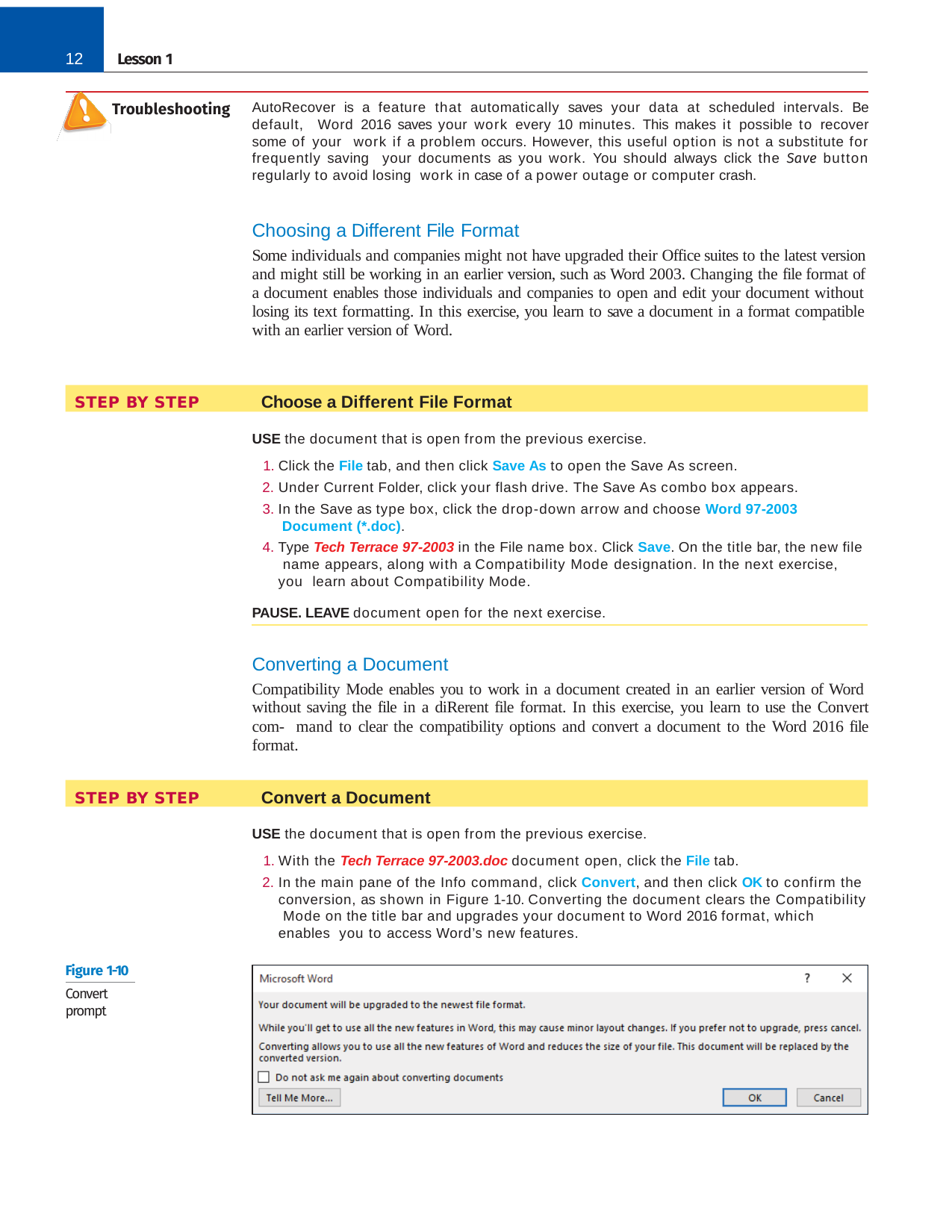

12
Lesson 1

Troubleshooting
AutoRecover is a feature that automatically saves your data at scheduled intervals. Be default,  Word 2016 saves your work every 10 minutes. This makes it possible to recover some of your  work if a problem occurs. However, this useful option is not a substitute for frequently saving  your documents as you work. You should always click the Save button regularly to avoid losing  work in case of a power outage or computer crash.
Choosing a Different File Format
Some individuals and companies might not have upgraded their Office suites to the latest version  and might still be working in an earlier version, such as Word 2003. Changing the file format of  a document enables those individuals and companies to open and edit your document without  losing its text formatting. In this exercise, you learn to save a document in a format compatible  with an earlier version of Word.
STEP BY STEP	Choose a Different File Format
USE the document that is open from the previous exercise.
Click the File tab, and then click Save As to open the Save As screen.
Under Current Folder, click your flash drive. The Save As combo box appears.
In the Save as type box, click the drop-down arrow and choose Word 97-2003  Document (*.doc).
Type Tech Terrace 97-2003 in the File name box. Click Save. On the title bar, the new file  name appears, along with a Compatibility Mode designation. In the next exercise, you  learn about Compatibility Mode.

PAUSE. LEAVE document open for the next exercise.

Converting a Document
Compatibility Mode enables you to work in a document created in an earlier version of Word  without saving the file in a diRerent file format. In this exercise, you learn to use the Convert com-  mand to clear the compatibility options and convert a document to the Word 2016 file format.

STEP BY STEP	Convert a Document
USE the document that is open from the previous exercise.
With the Tech Terrace 97-2003.doc document open, click the File tab.
In the main pane of the Info command, click Convert, and then click OK to confirm the  conversion, as shown in Figure 1-10. Converting the document clears the Compatibility  Mode on the title bar and upgrades your document to Word 2016 format, which enables  you to access Word’s new features.
Figure 1-10
Convert prompt